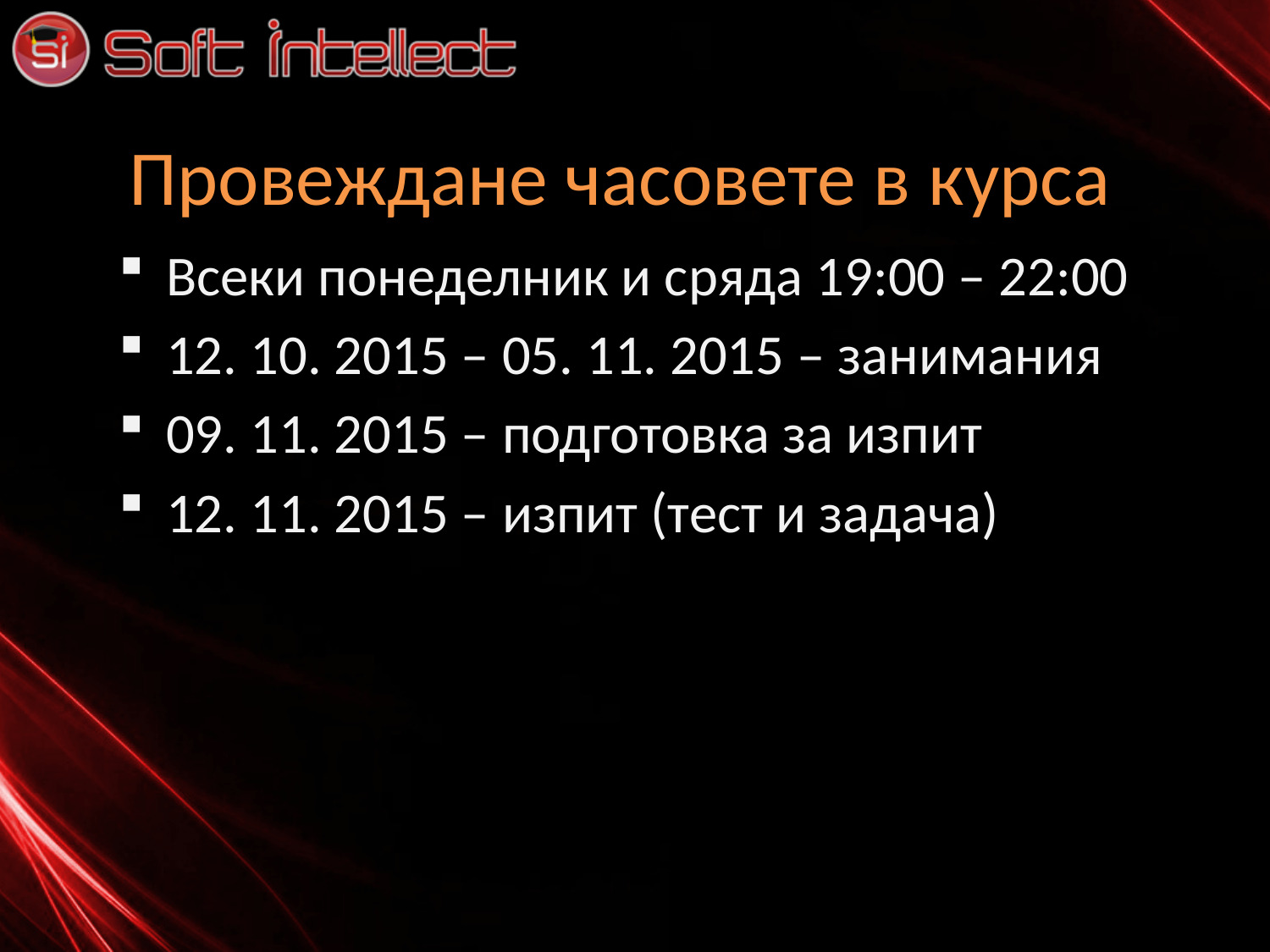

# Провеждане часовете в курса
Всеки понеделник и сряда 19:00 – 22:00
12. 10. 2015 – 05. 11. 2015 – занимания
09. 11. 2015 – подготовка за изпит
12. 11. 2015 – изпит (тест и задача)